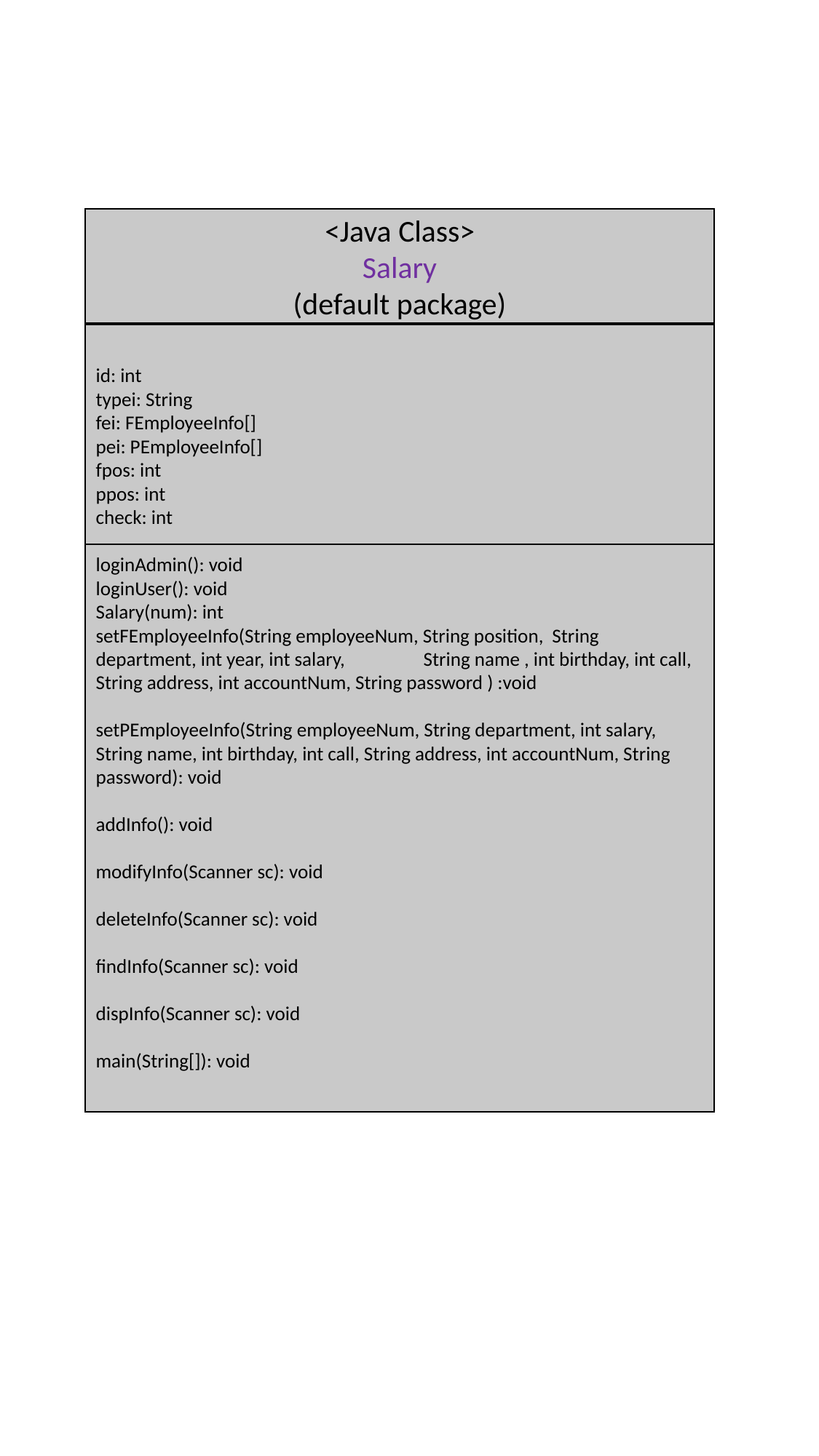

<Java Class>
Salary
(default package)
id: int
typei: String
fei: FEmployeeInfo[]
pei: PEmployeeInfo[]
fpos: int
ppos: int
check: int

loginAdmin(): void
loginUser(): void
Salary(num): int
setFEmployeeInfo(String employeeNum, String position,  String department, int year, int salary, 	String name , int birthday, int call, String address, int accountNum, String password ) :void

setPEmployeeInfo(String employeeNum, String department, int salary, String name, int birthday, int call, String address, int accountNum, String password): void

addInfo(): void

modifyInfo(Scanner sc): void

deleteInfo(Scanner sc): void

findInfo(Scanner sc): void

dispInfo(Scanner sc): void

main(String[]): void